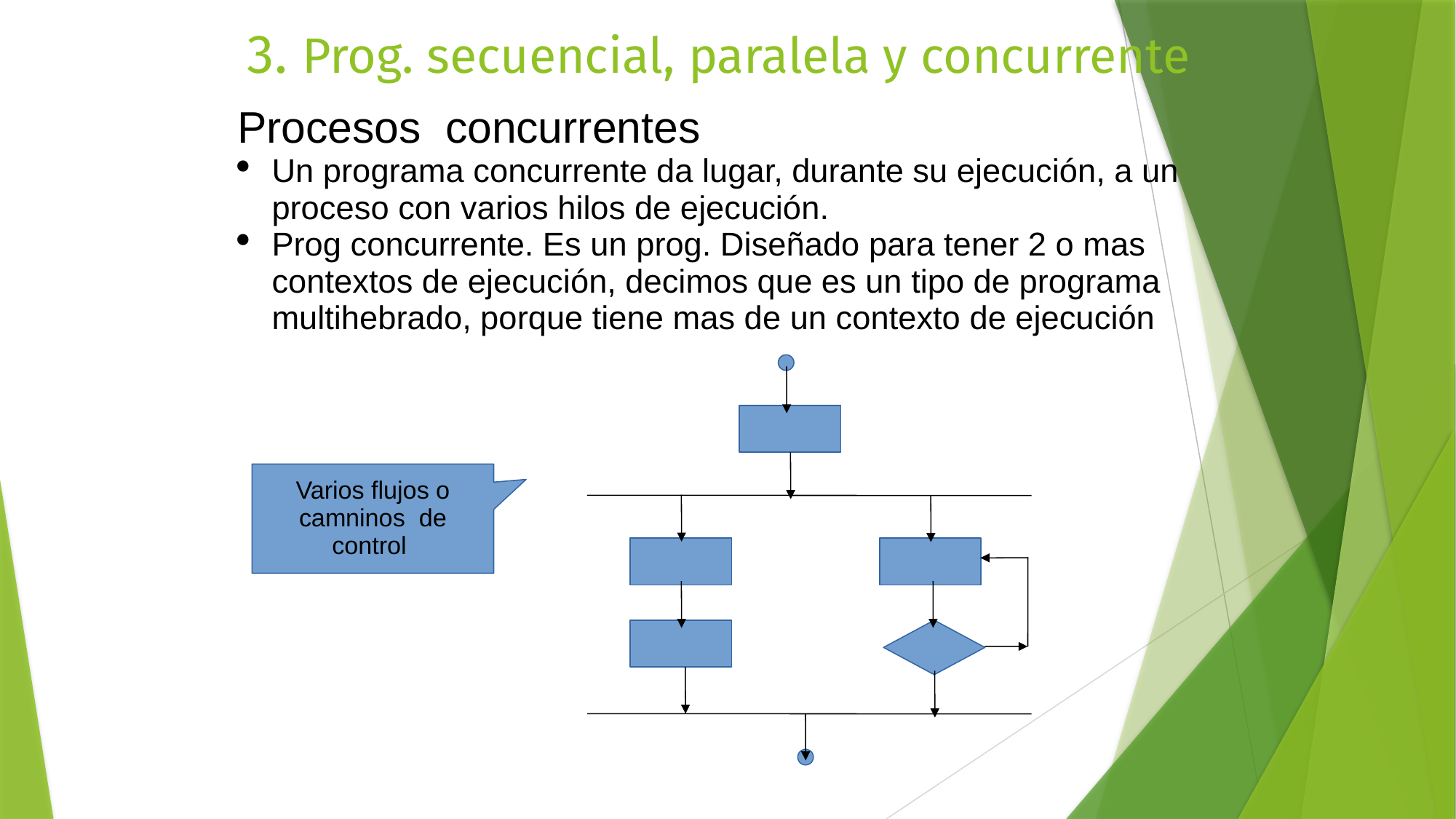

# 3. Prog. secuencial, paralela y concurrente
Procesos  concurrentes
Un programa concurrente da lugar, durante su ejecución, a un proceso con varios hilos de ejecución.
Prog concurrente. Es un prog. Diseñado para tener 2 o mas contextos de ejecución, decimos que es un tipo de programa multihebrado, porque tiene mas de un contexto de ejecución

Varios flujos o
camninos  de
control